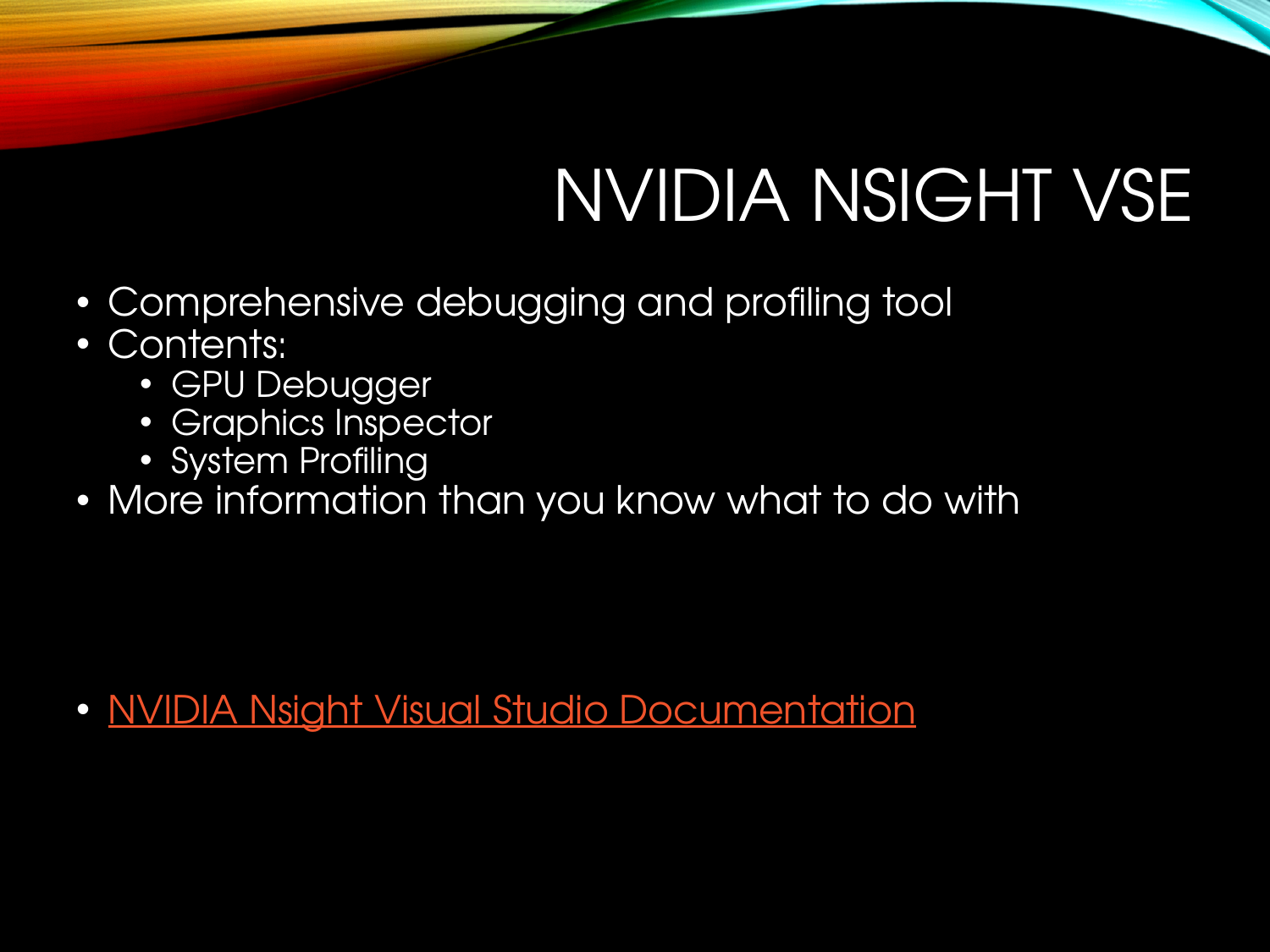

# NVIDIA Nsight VSE
Comprehensive debugging and profiling tool
Contents:
GPU Debugger
Graphics Inspector
System Profiling
More information than you know what to do with

NVIDIA Nsight Visual Studio Documentation